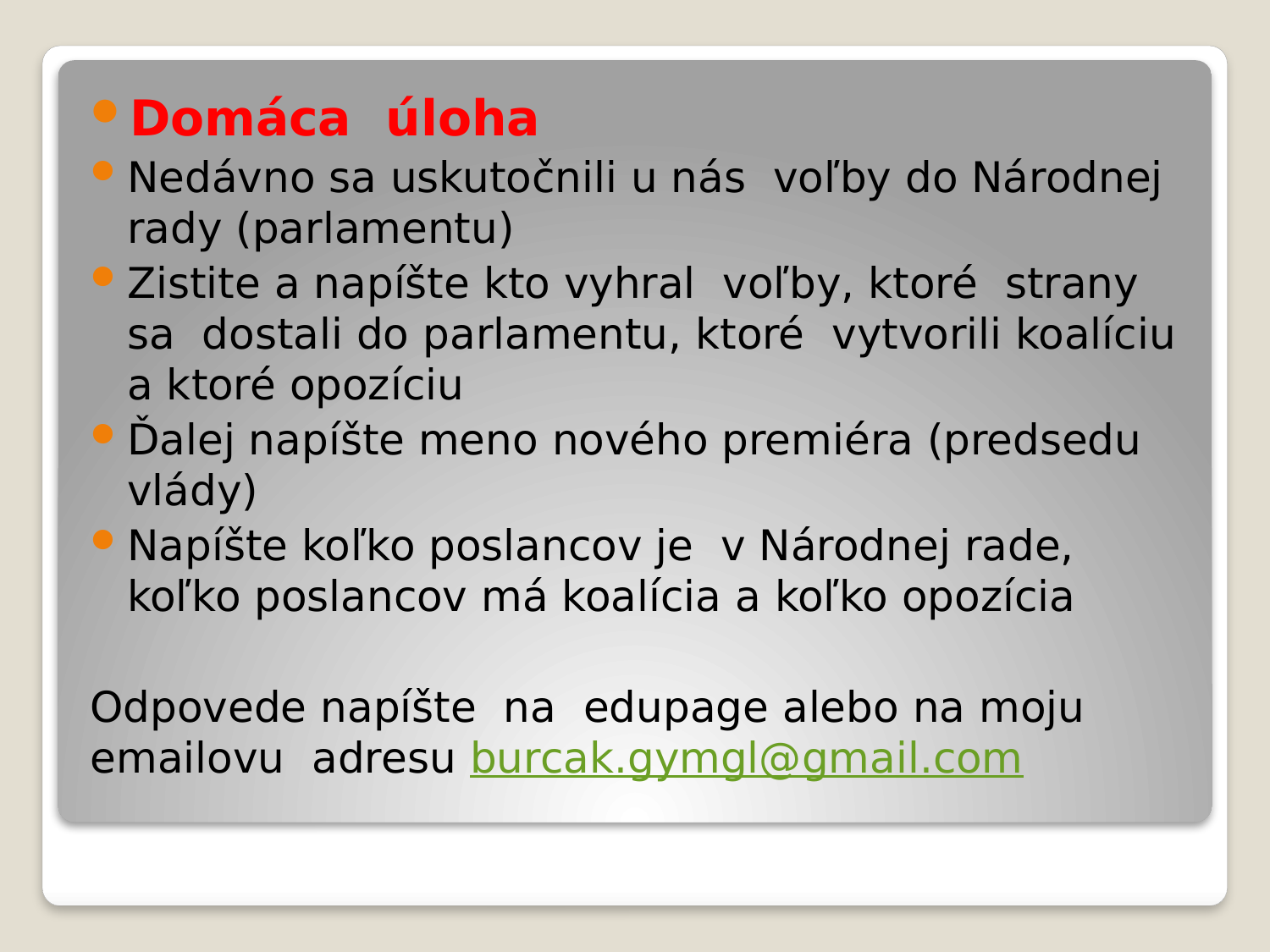

Domáca  úloha
Nedávno sa uskutočnili u nás  voľby do Národnej  rady (parlamentu)
Zistite a napíšte kto vyhral  voľby, ktoré  strany sa  dostali do parlamentu, ktoré  vytvorili koalíciu a ktoré opozíciu
Ďalej napíšte meno nového premiéra (predsedu vlády)
Napíšte koľko poslancov je  v Národnej rade, koľko poslancov má koalícia a koľko opozícia

Odpovede napíšte  na  edupage alebo na moju  emailovu  adresu burcak.gymgl@gmail.com
#